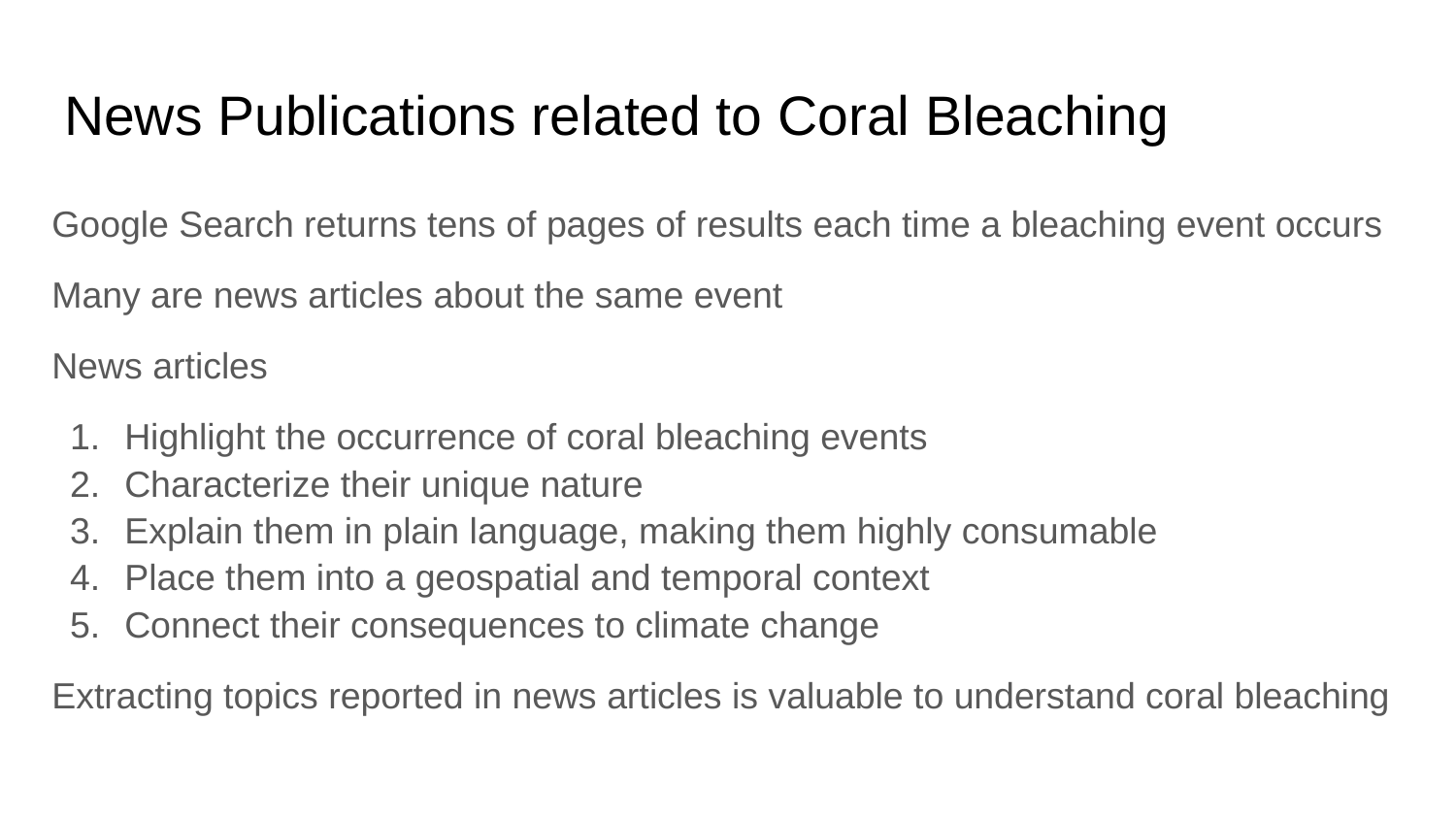

# News Publications related to Coral Bleaching
Google Search returns tens of pages of results each time a bleaching event occurs
Many are news articles about the same event
News articles
Highlight the occurrence of coral bleaching events
Characterize their unique nature
Explain them in plain language, making them highly consumable
Place them into a geospatial and temporal context
Connect their consequences to climate change
Extracting topics reported in news articles is valuable to understand coral bleaching